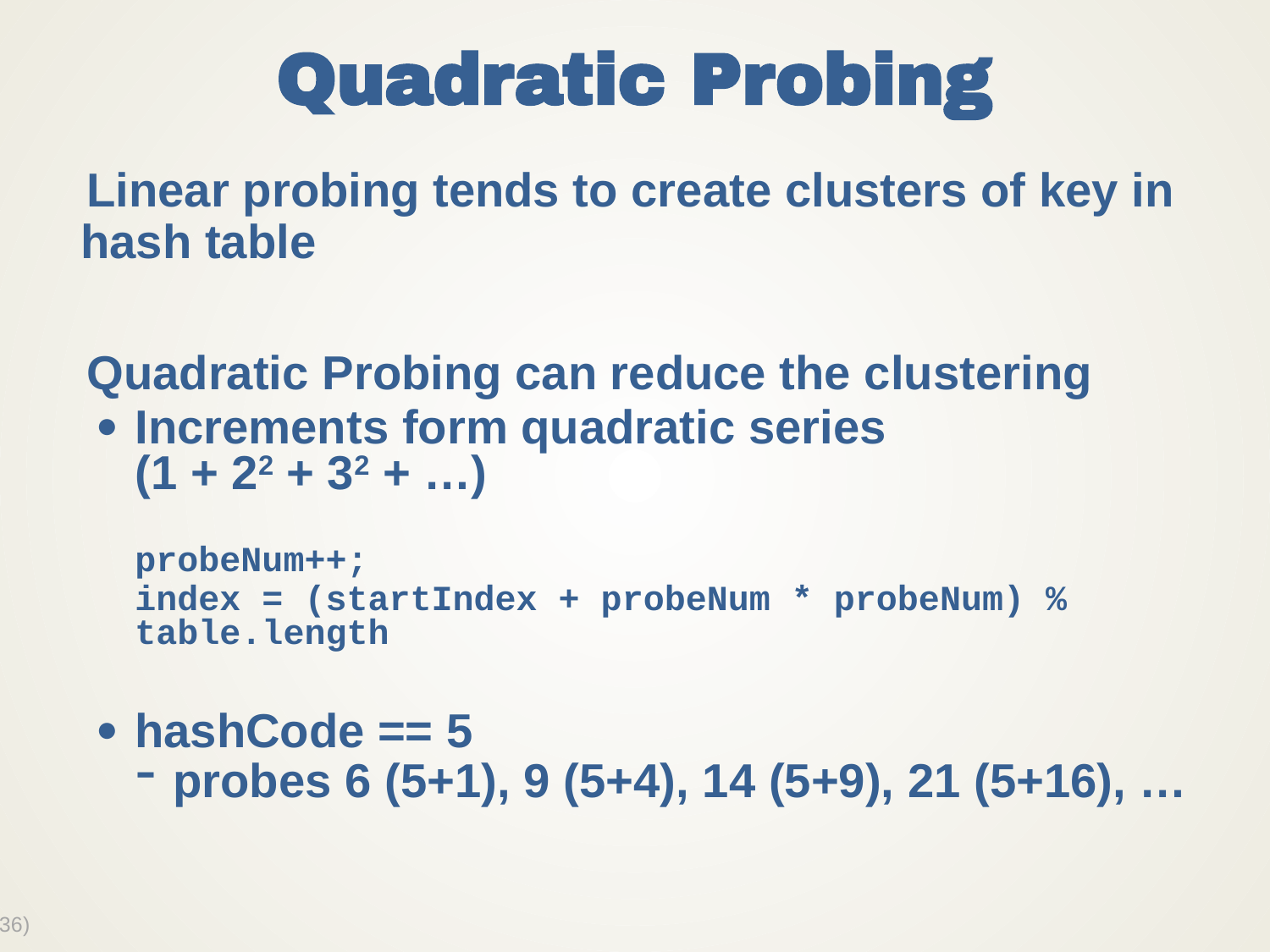

# Quadratic Probing
Linear probing tends to create clusters of key in hash table

Quadratic Probing can reduce the clustering
Increments form quadratic series
(1 + 22 + 32 + …)
probeNum++;
	index = (startIndex + probeNum * probeNum) % table.length

hashCode == 5
probes 6 (5+1), 9 (5+4), 14 (5+9), 21 (5+16), …